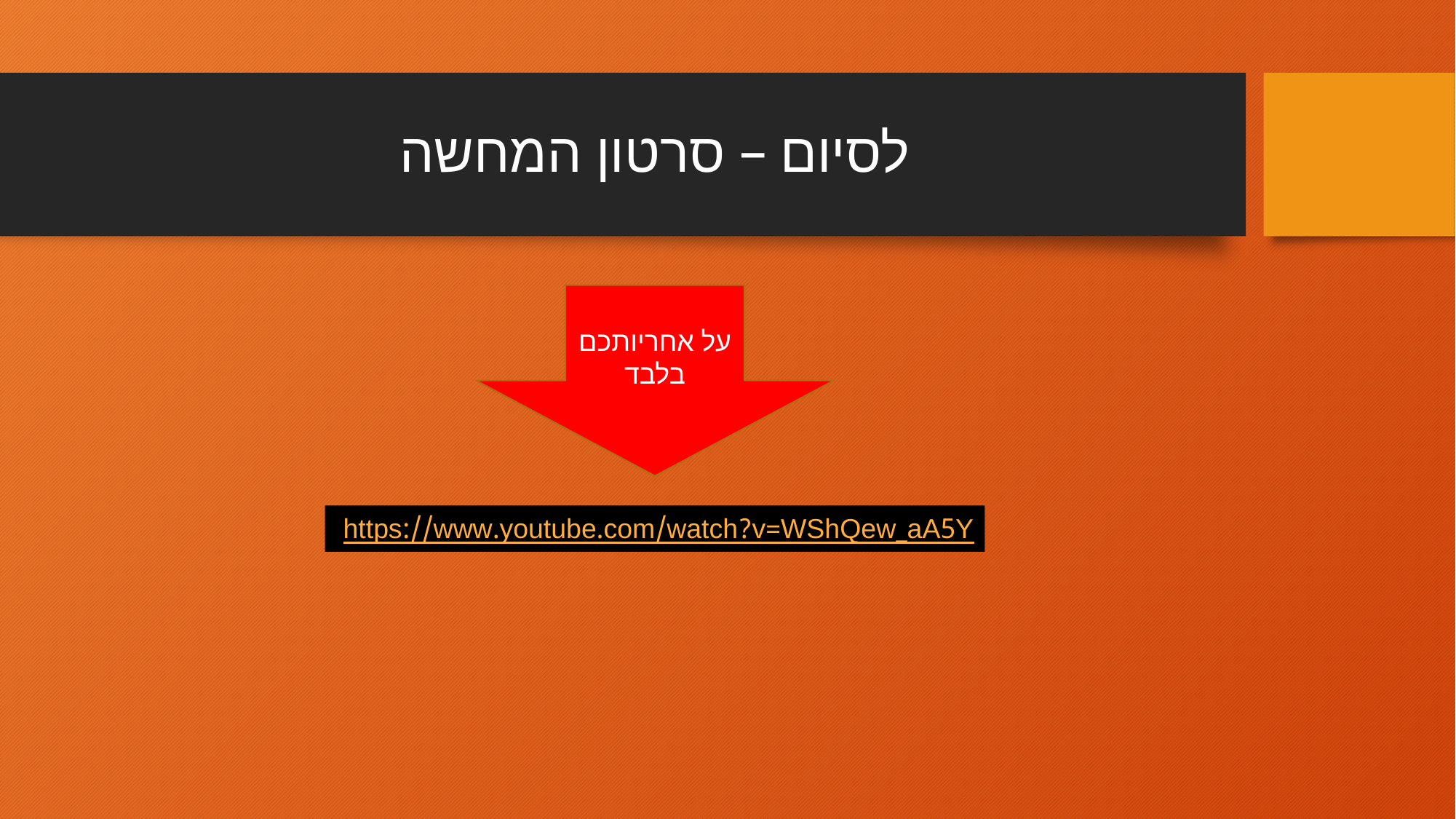

# לסיום – סרטון המחשה
על אחריותכם בלבד
https://www.youtube.com/watch?v=WShQew_aA5Y